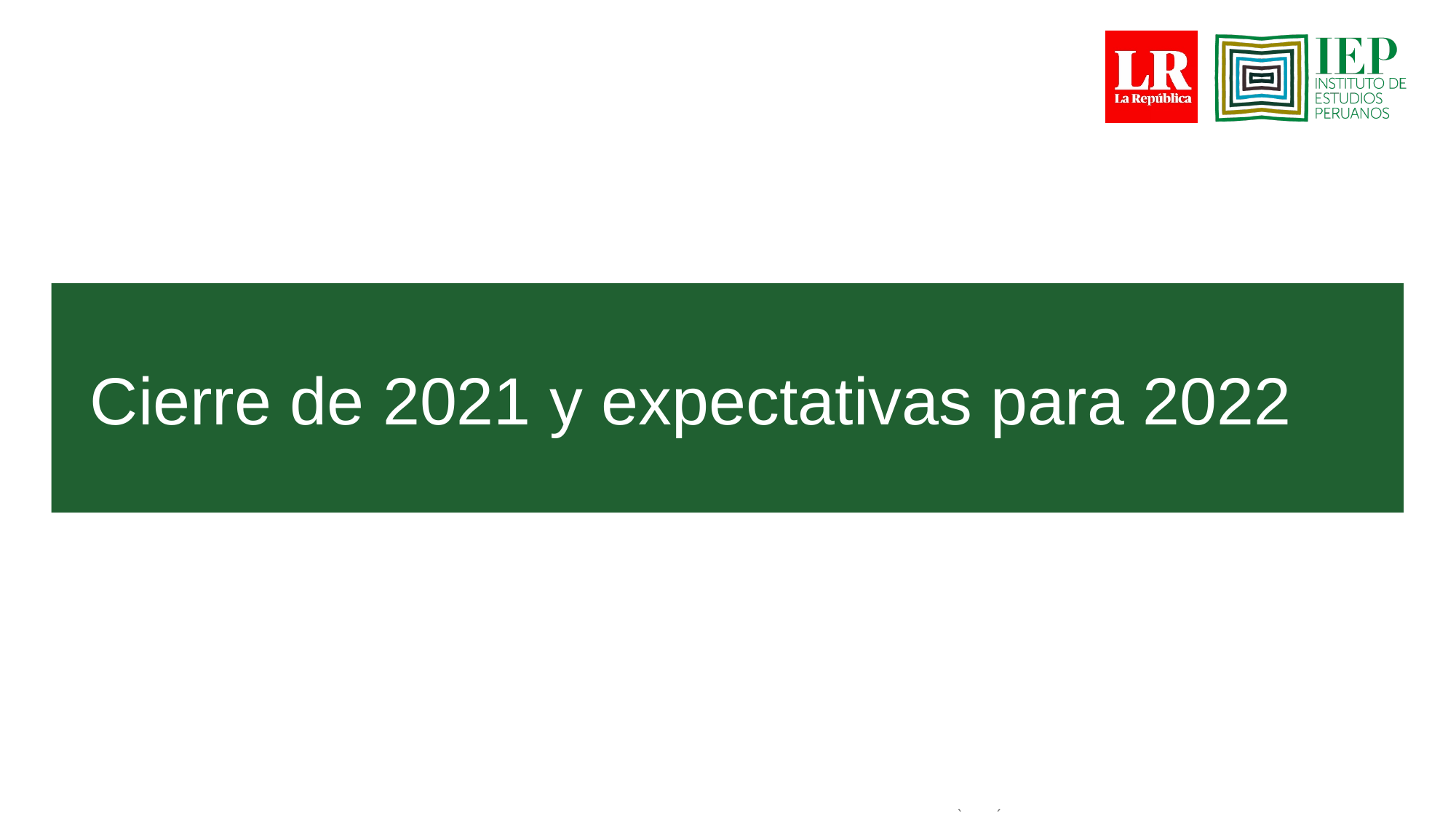

# Cierre de 2021 y expectativas para 2022